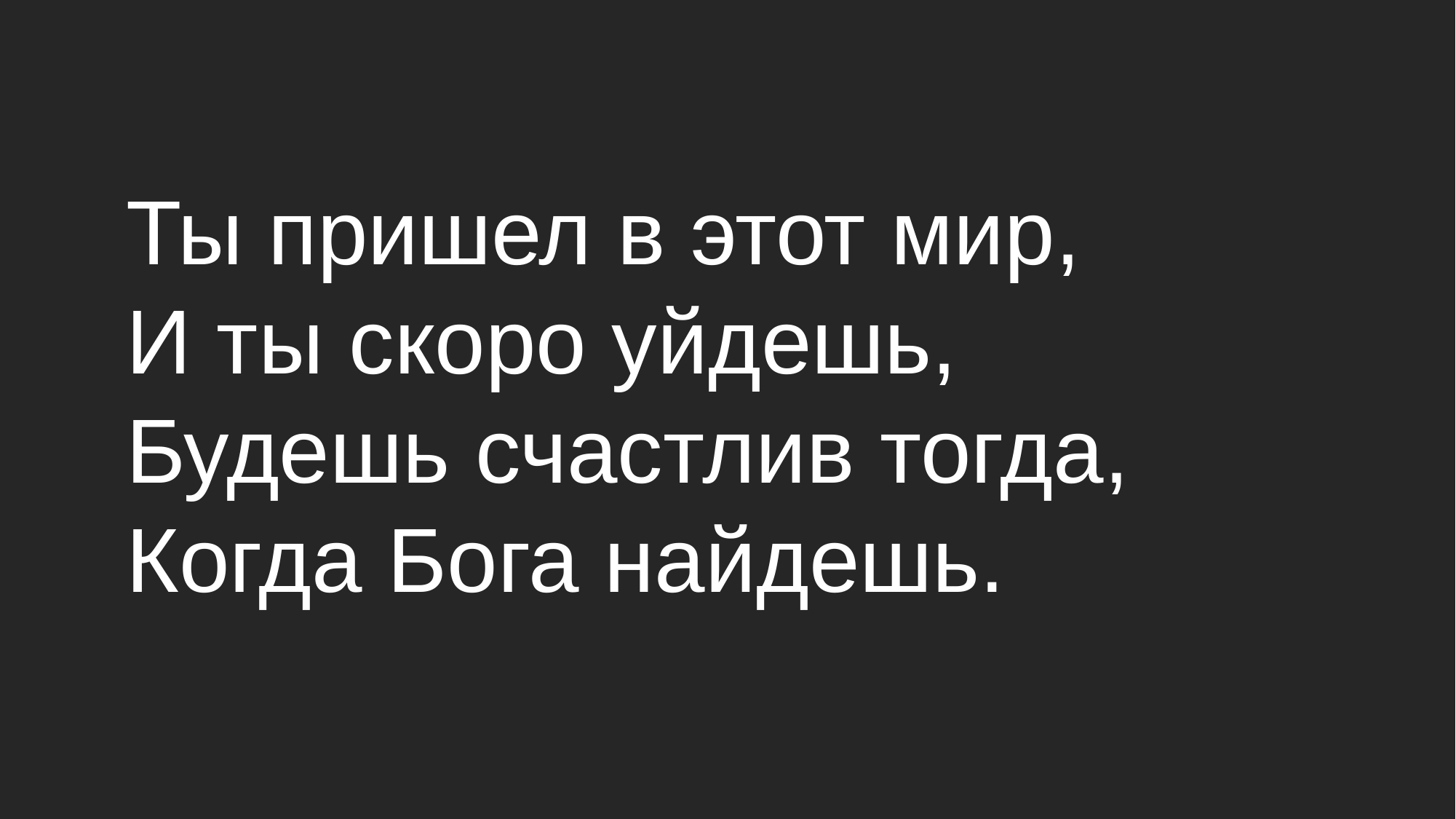

Ты пришел в этот мир,
И ты скоро уйдешь,
Будешь счастлив тогда,
Когда Бога найдешь.